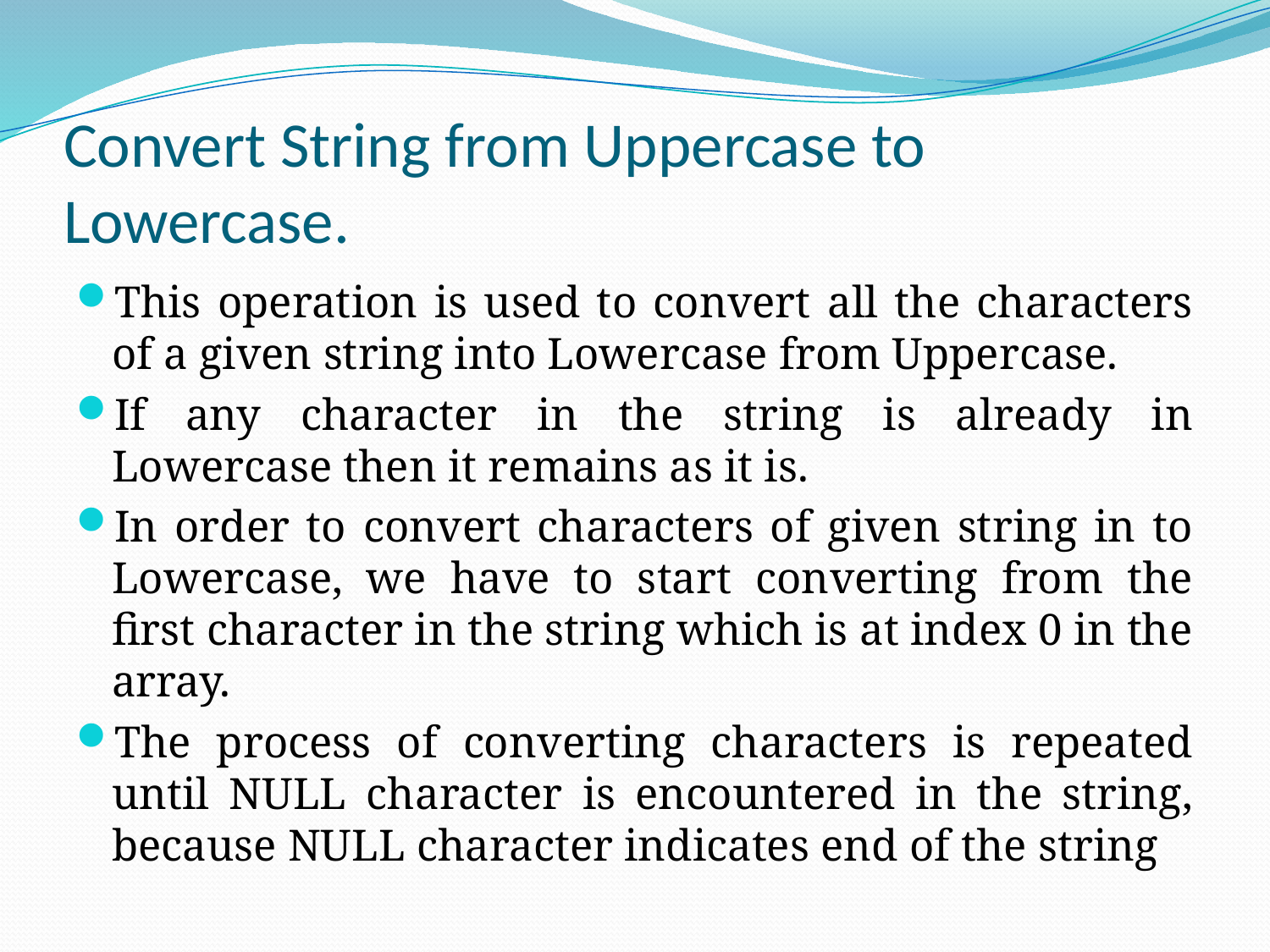

# Convert String from Uppercase to Lowercase.
This operation is used to convert all the characters of a given string into Lowercase from Uppercase.
If any character in the string is already in Lowercase then it remains as it is.
In order to convert characters of given string in to Lowercase, we have to start converting from the first character in the string which is at index 0 in the array.
The process of converting characters is repeated until NULL character is encountered in the string, because NULL character indicates end of the string